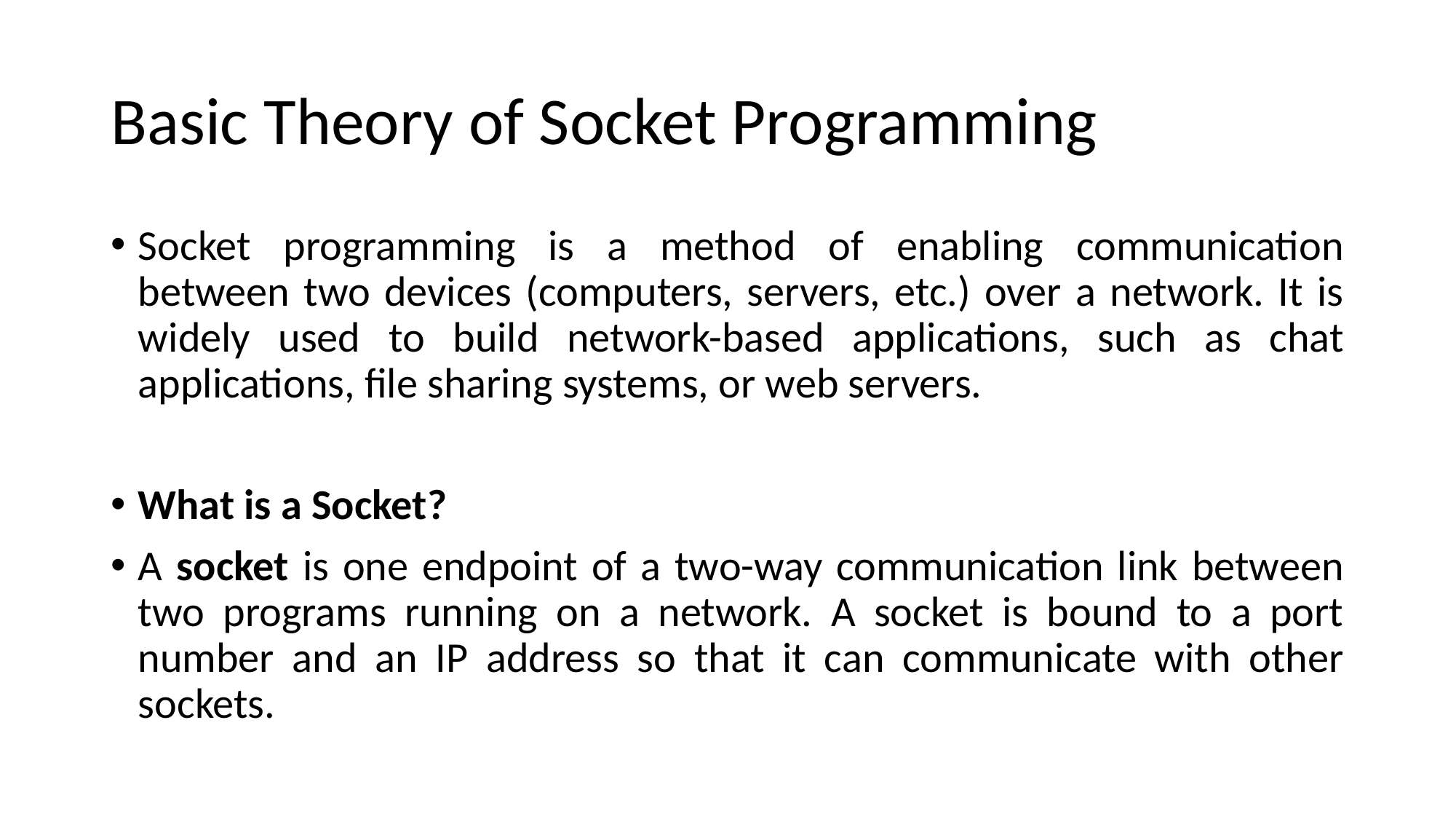

# Basic Theory of Socket Programming
Socket programming is a method of enabling communication between two devices (computers, servers, etc.) over a network. It is widely used to build network-based applications, such as chat applications, file sharing systems, or web servers.

What is a Socket?
A socket is one endpoint of a two-way communication link between two programs running on a network. A socket is bound to a port number and an IP address so that it can communicate with other sockets.